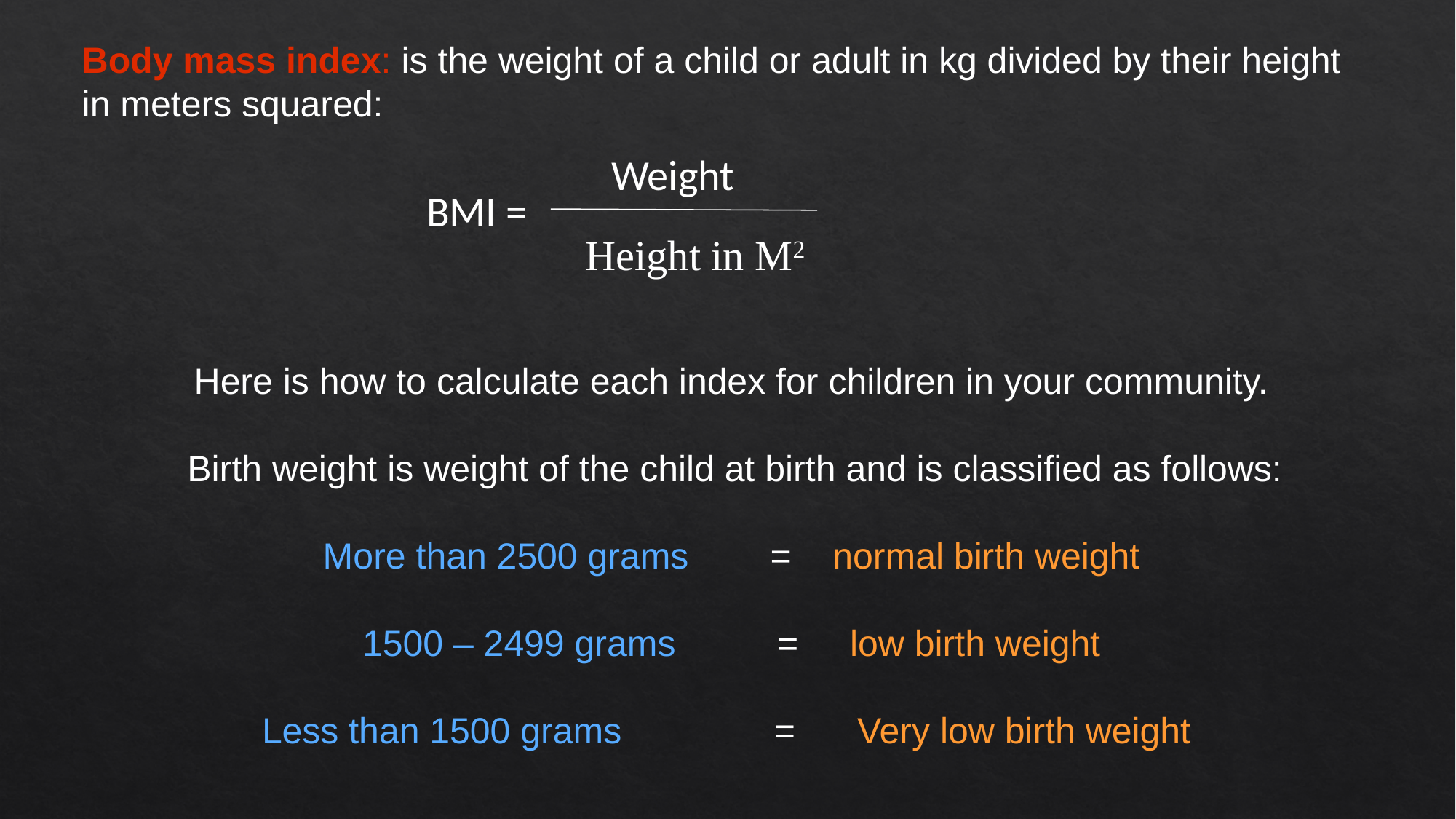

Body mass index: is the weight of a child or adult in kg divided by their height in meters squared:

Weight
BMI =
Height in M2
Here is how to calculate each index for children in your community.

 Birth weight is weight of the child at birth and is classified as follows:

More than 2500 grams        =    normal birth weight

1500 – 2499 grams          =     low birth weight

Less than 1500 grams               =      Very low birth weight